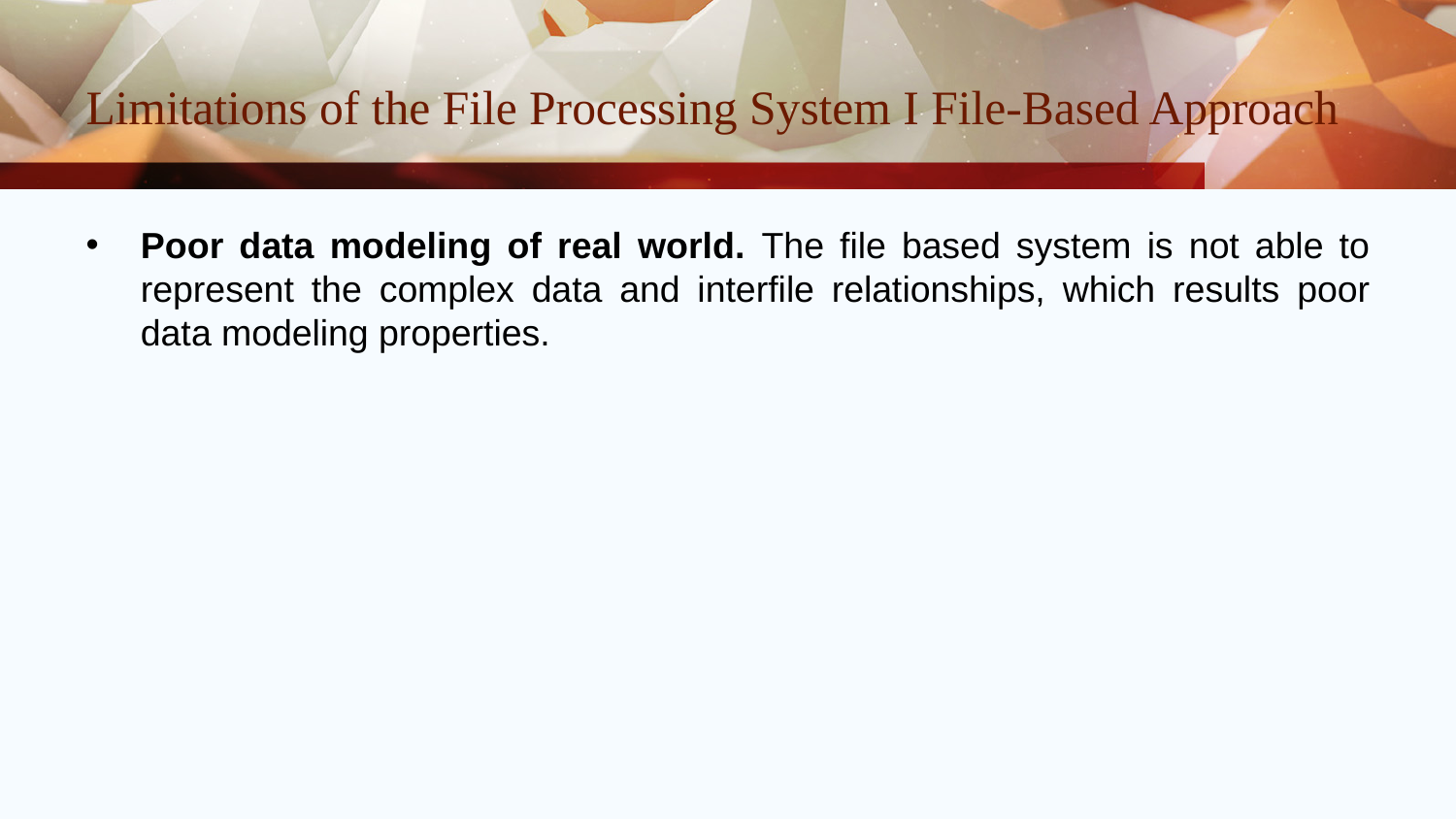

# Limitations of the File Processing System I File-Based Approach
Poor data modeling of real world. The file based system is not able to represent the complex data and interfile relationships, which results poor data modeling properties.